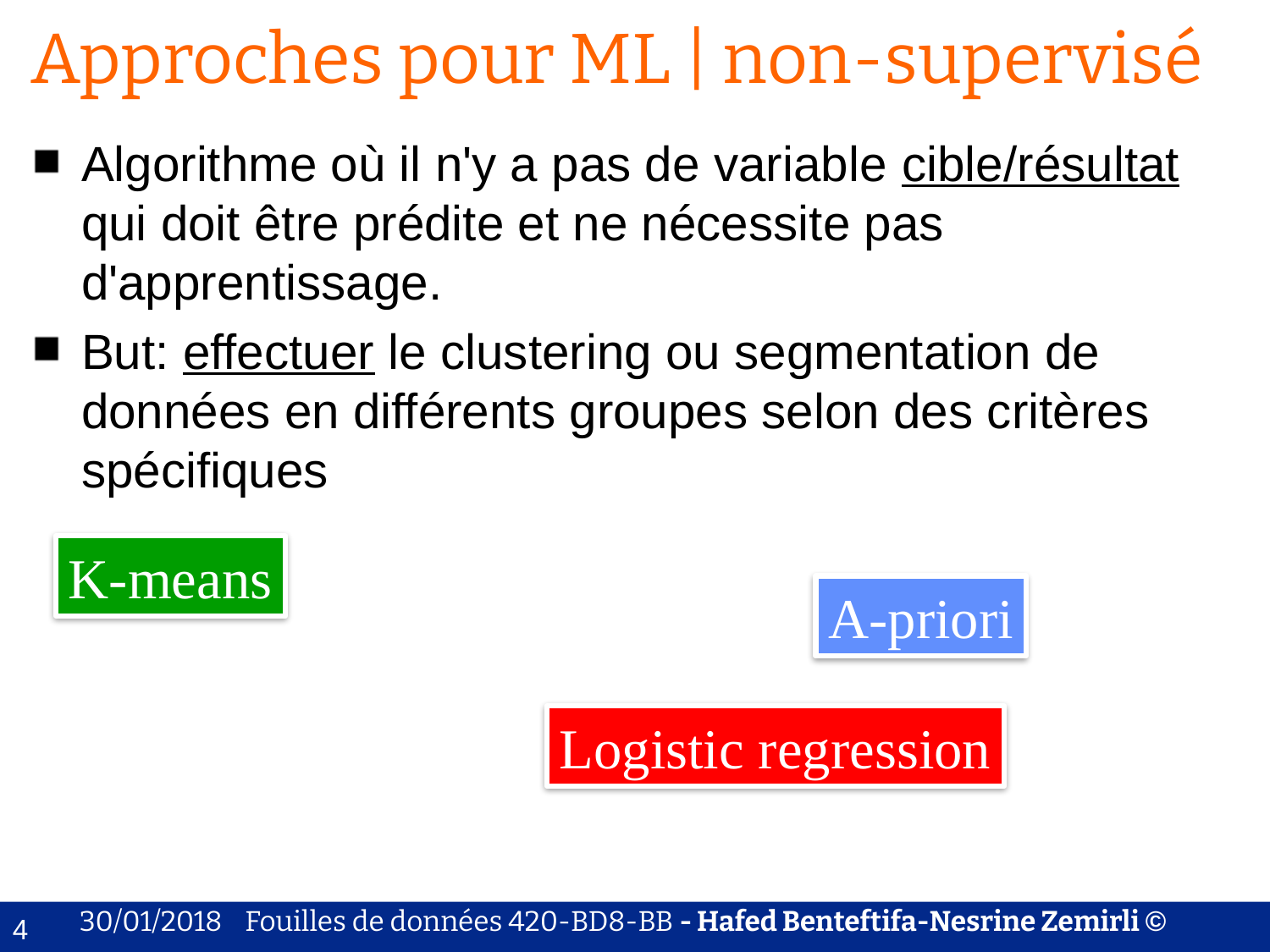

# Approches pour ML | non-supervisé
Algorithme où il n'y a pas de variable cible/résultat qui doit être prédite et ne nécessite pas d'apprentissage.
But: effectuer le clustering ou segmentation de données en différents groupes selon des critères spécifiques
K-means
A-priori
Logistic regression